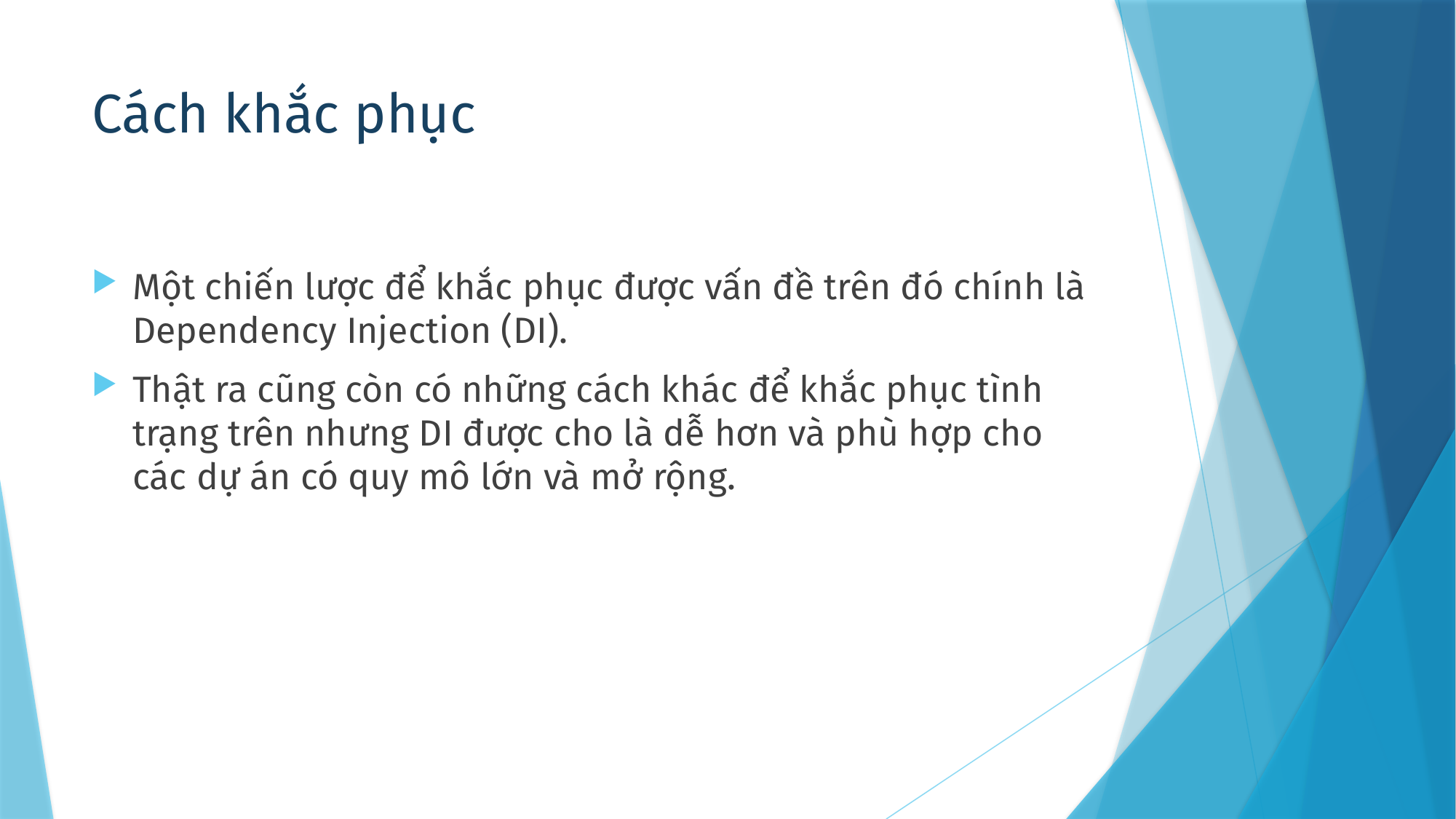

# Cách khắc phục
Một chiến lược để khắc phục được vấn đề trên đó chính là Dependency Injection (DI).
Thật ra cũng còn có những cách khác để khắc phục tình trạng trên nhưng DI được cho là dễ hơn và phù hợp cho các dự án có quy mô lớn và mở rộng.